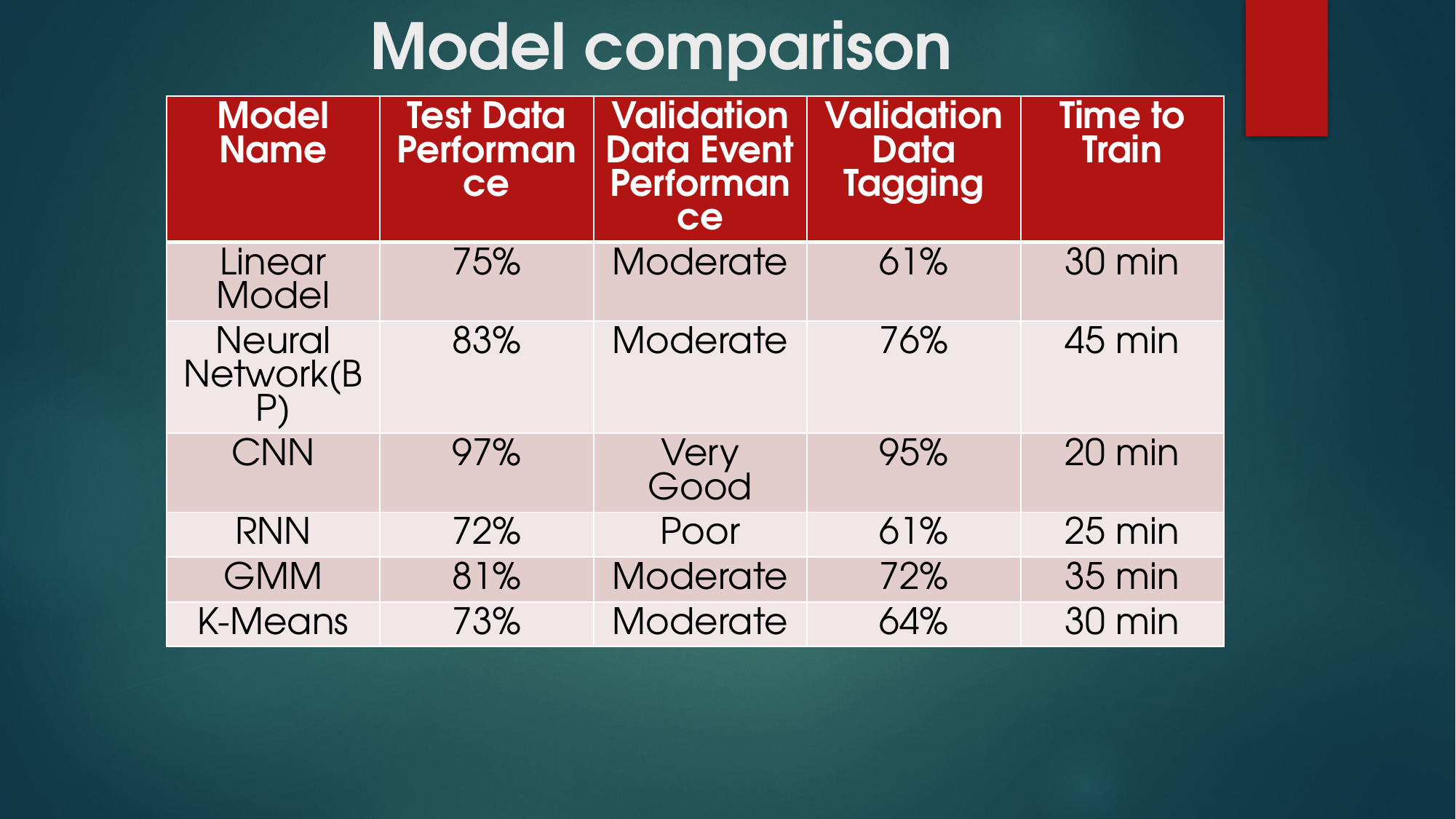

# Model comparison
| Model Name | Test Data Performance | Validation Data Event Performance | Validation Data Tagging | Time to Train |
| --- | --- | --- | --- | --- |
| Linear Model | 75% | Moderate | 61% | 30 min |
| Neural Network(BP) | 83% | Moderate | 76% | 45 min |
| CNN | 97% | Very Good | 95% | 20 min |
| RNN | 72% | Poor | 61% | 25 min |
| GMM | 81% | Moderate | 72% | 35 min |
| K-Means | 73% | Moderate | 64% | 30 min |